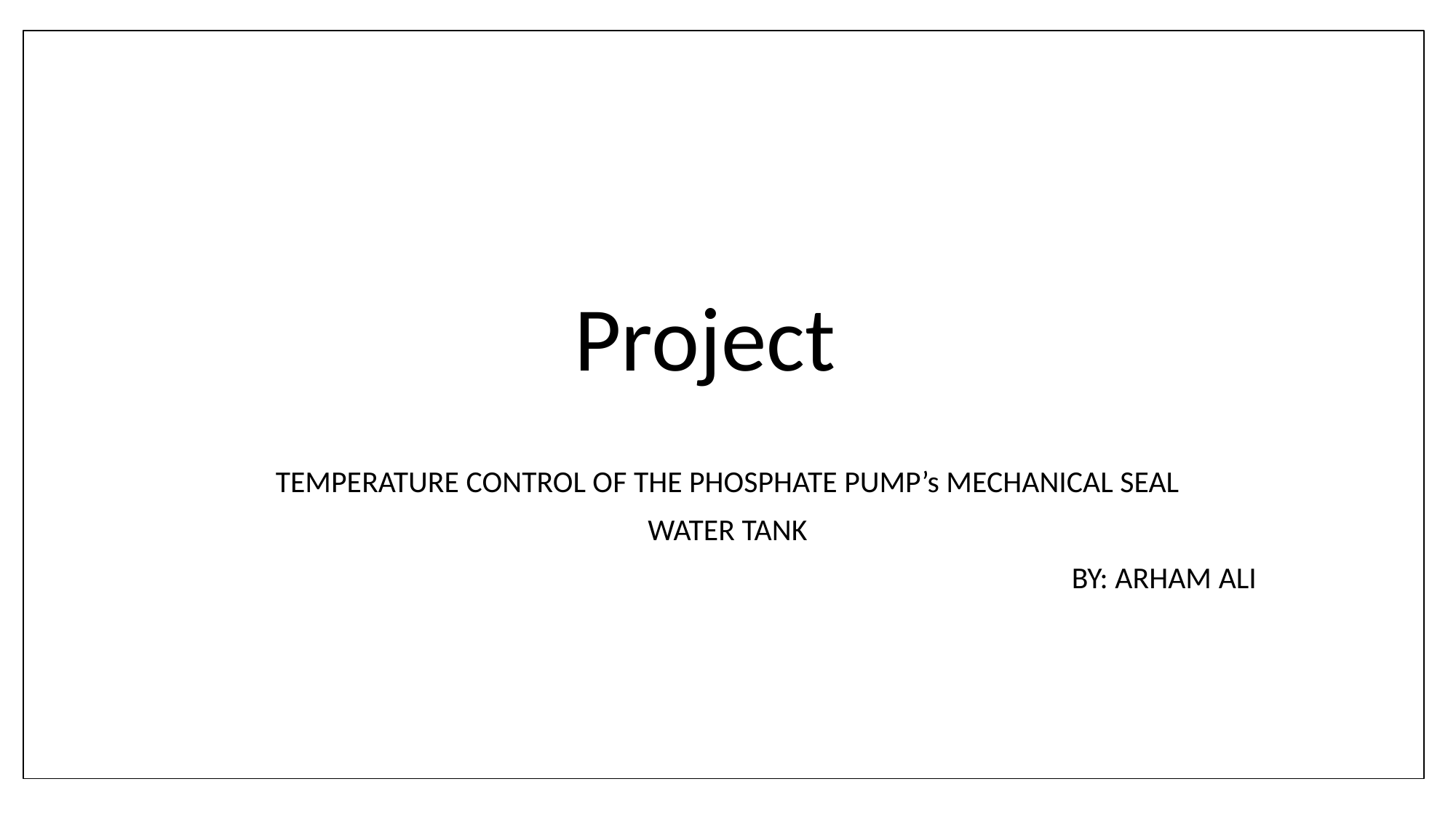

# Project

TEMPERATURE CONTROL OF THE PHOSPHATE PUMP’s MECHANICAL SEAL
WATER TANK
								BY: ARHAM ALI